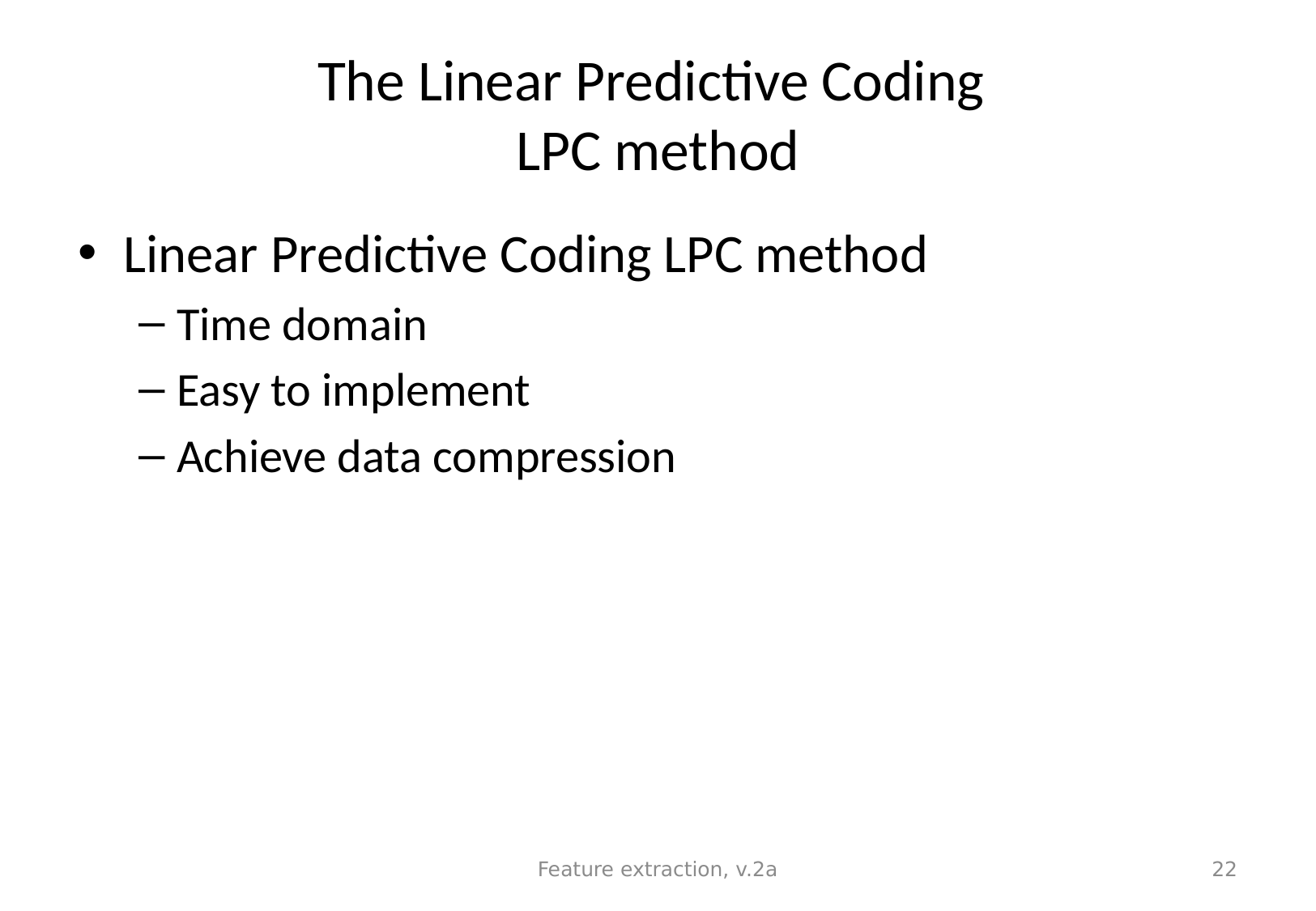

# The Linear Predictive Coding LPC method
Linear Predictive Coding LPC method
Time domain
Easy to implement
Achieve data compression

Feature extraction, v.2a
22